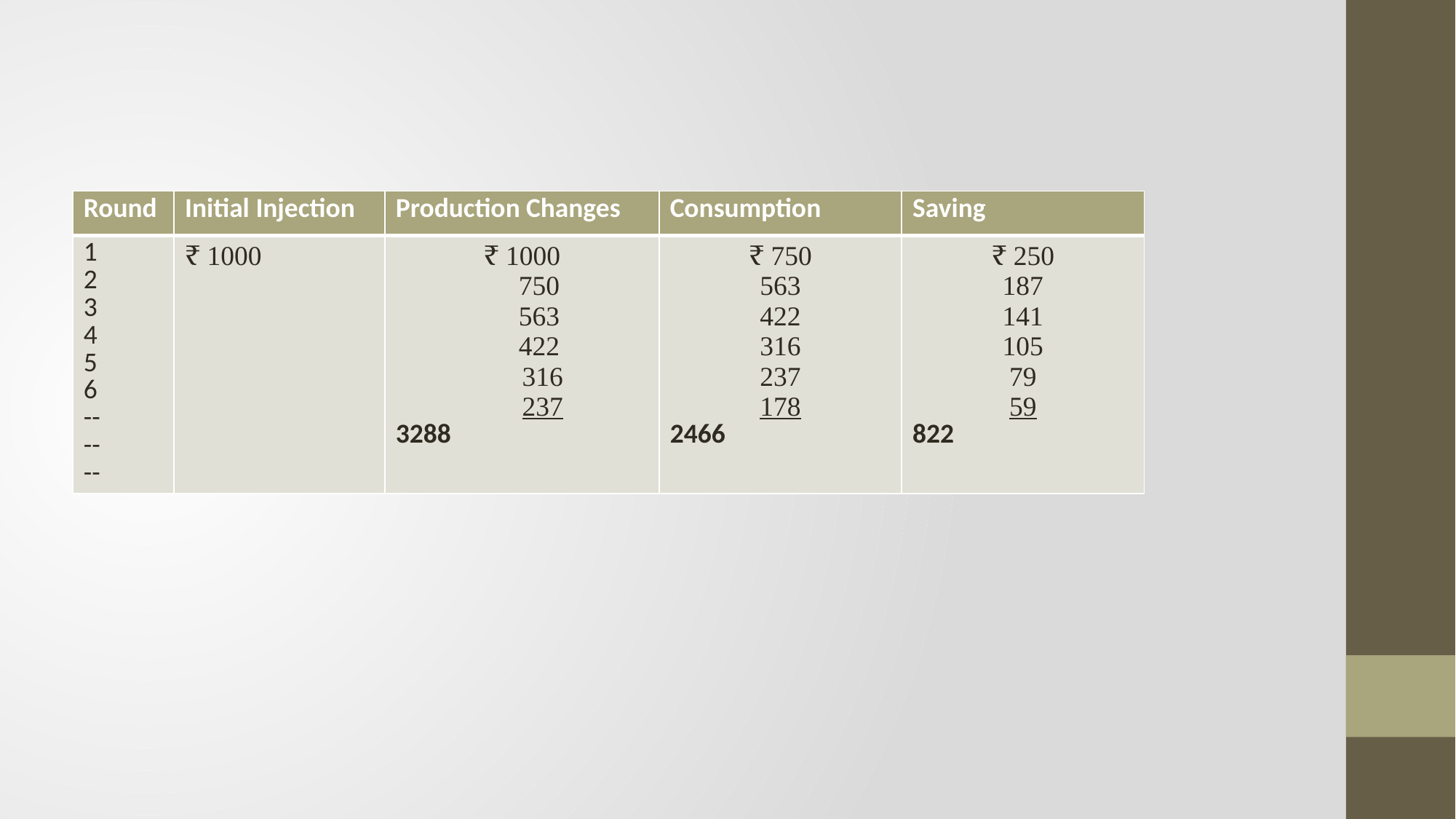

#
| Round | Initial Injection | Production Changes | Consumption | Saving |
| --- | --- | --- | --- | --- |
| 1 2 3 4 5 6 -- -- -- | ₹ 1000 | ₹ 1000 750 563 422 316 237 3288 | ₹ 750 563 422 316 237 178 2466 | ₹ 250 187 141 105 79 59 822 |